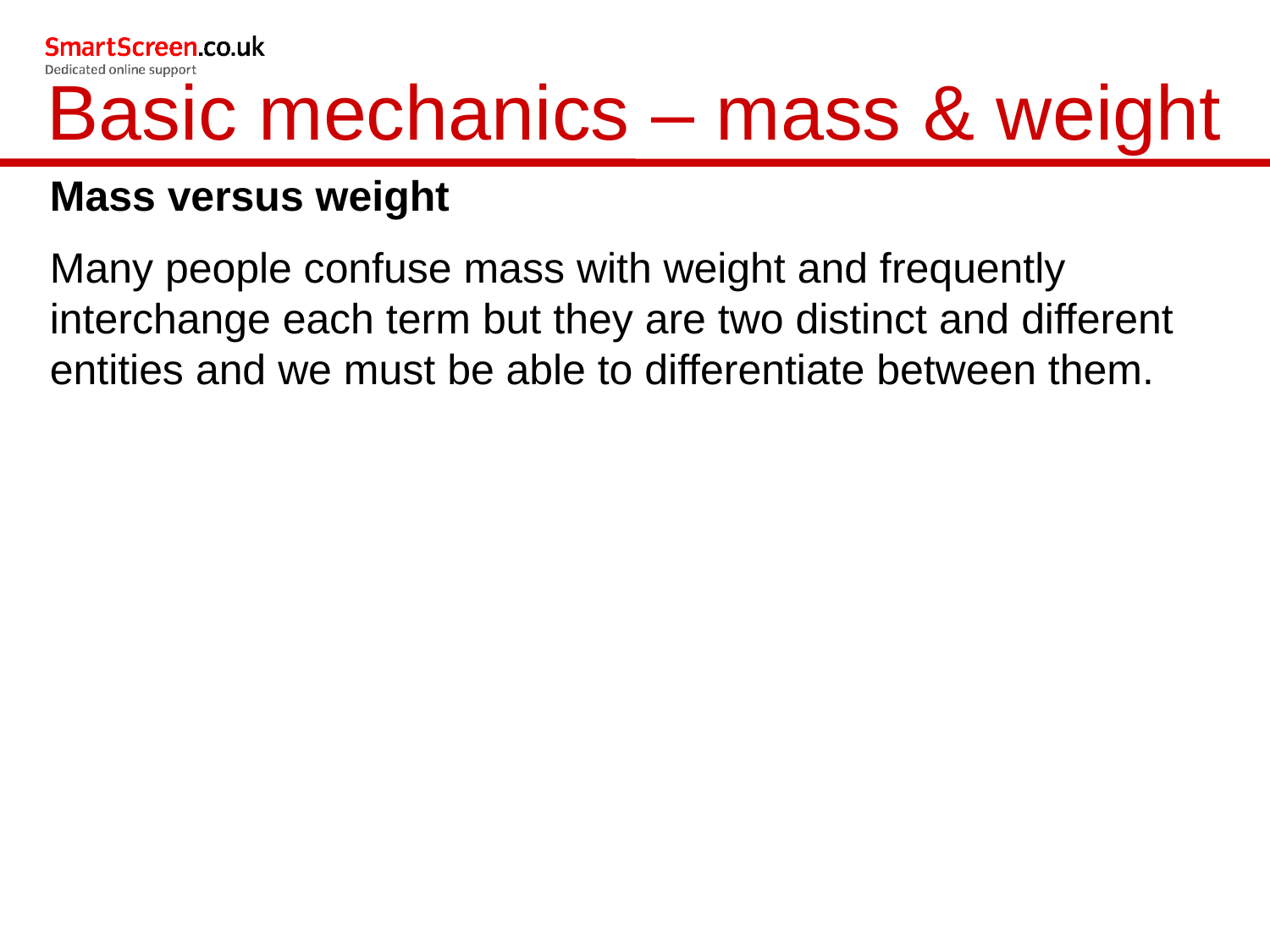

Basic mechanics – mass & weight
Mass versus weight
Many people confuse mass with weight and frequently interchange each term but they are two distinct and different entities and we must be able to differentiate between them.